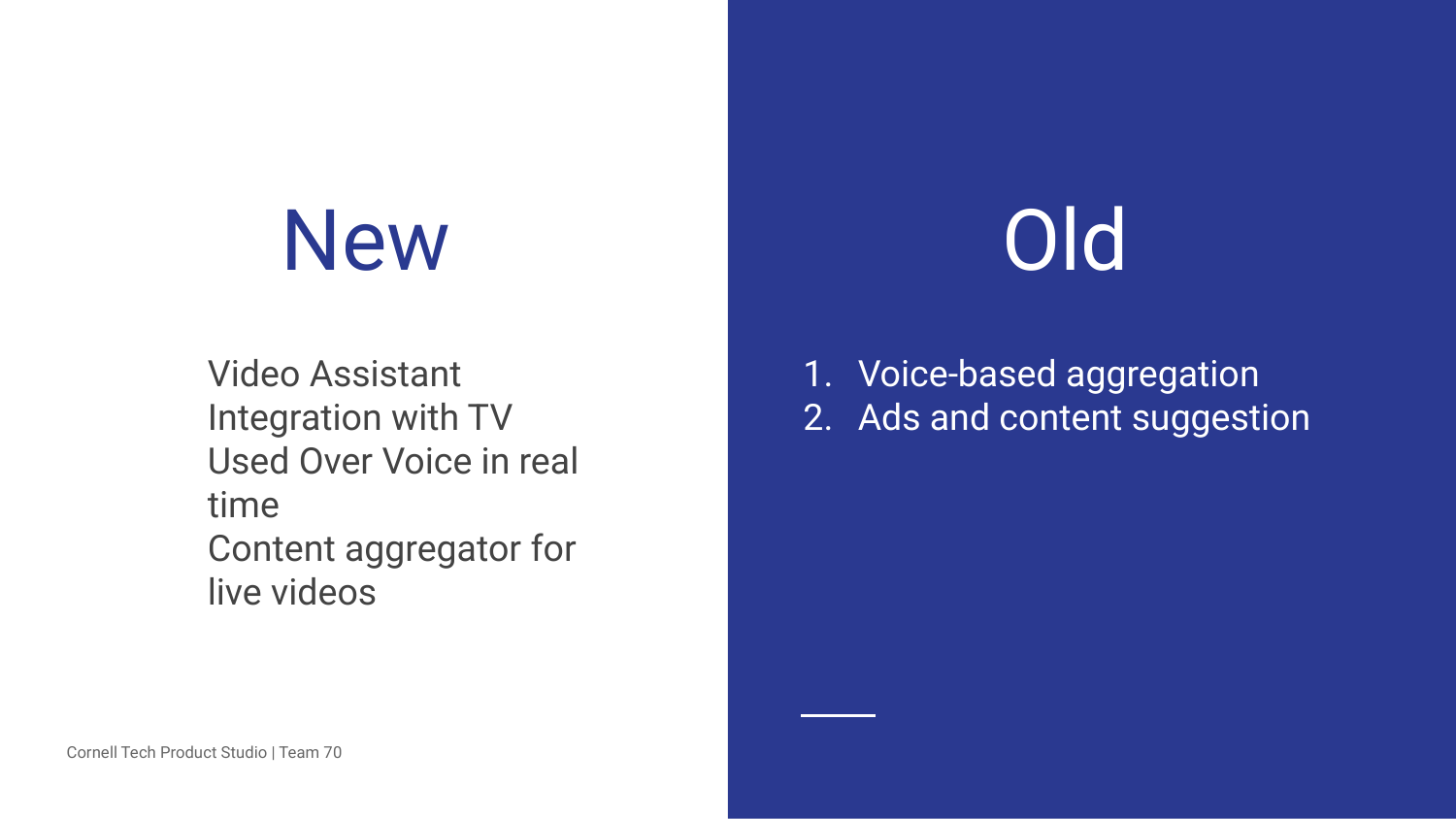

# New
Old
Video Assistant
Integration with TV
Used Over Voice in real time
Content aggregator for live videos
Voice-based aggregation
Ads and content suggestion